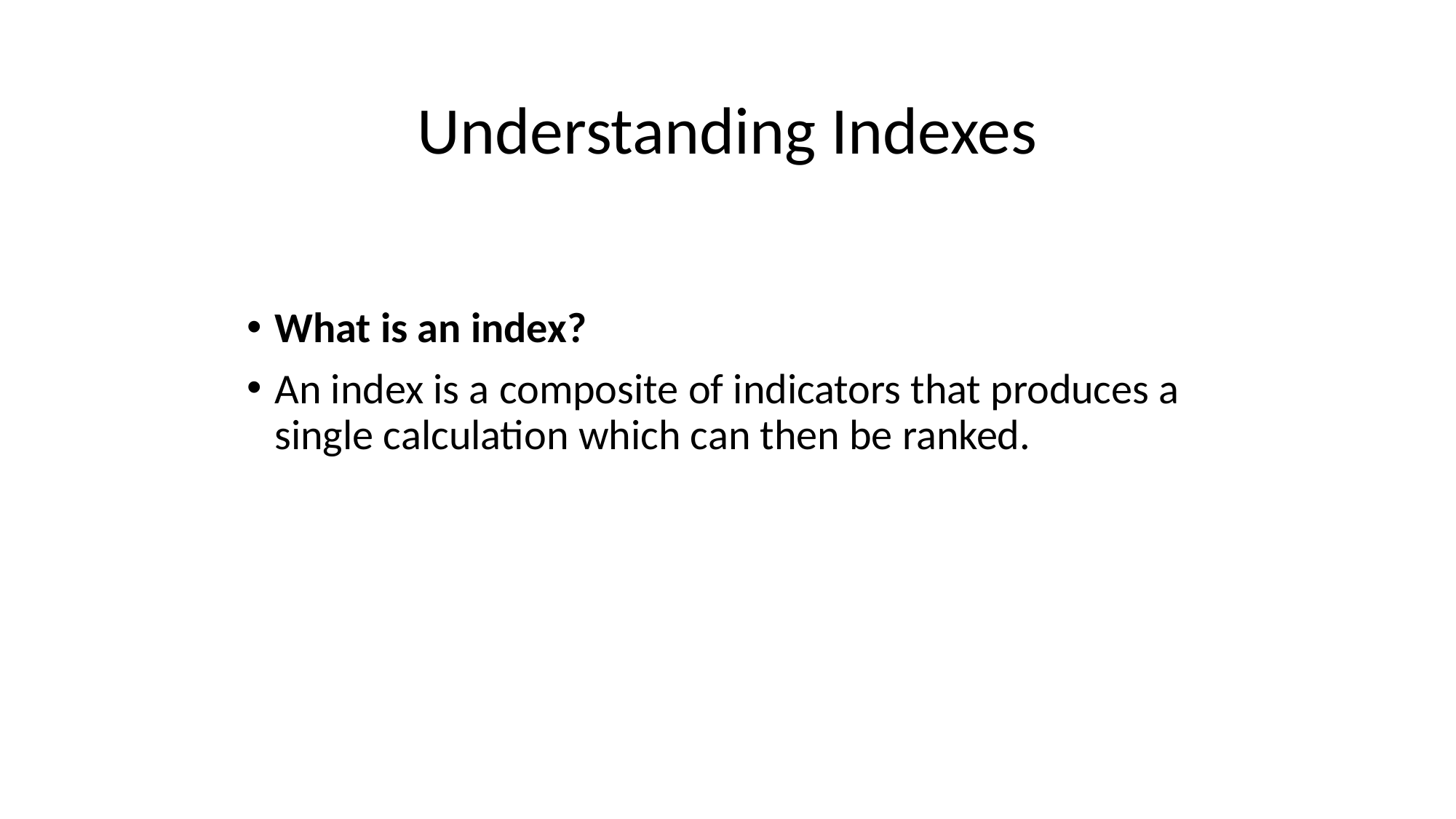

# Understanding Indexes
What is an index?
An index is a composite of indicators that produces a single calculation which can then be ranked.